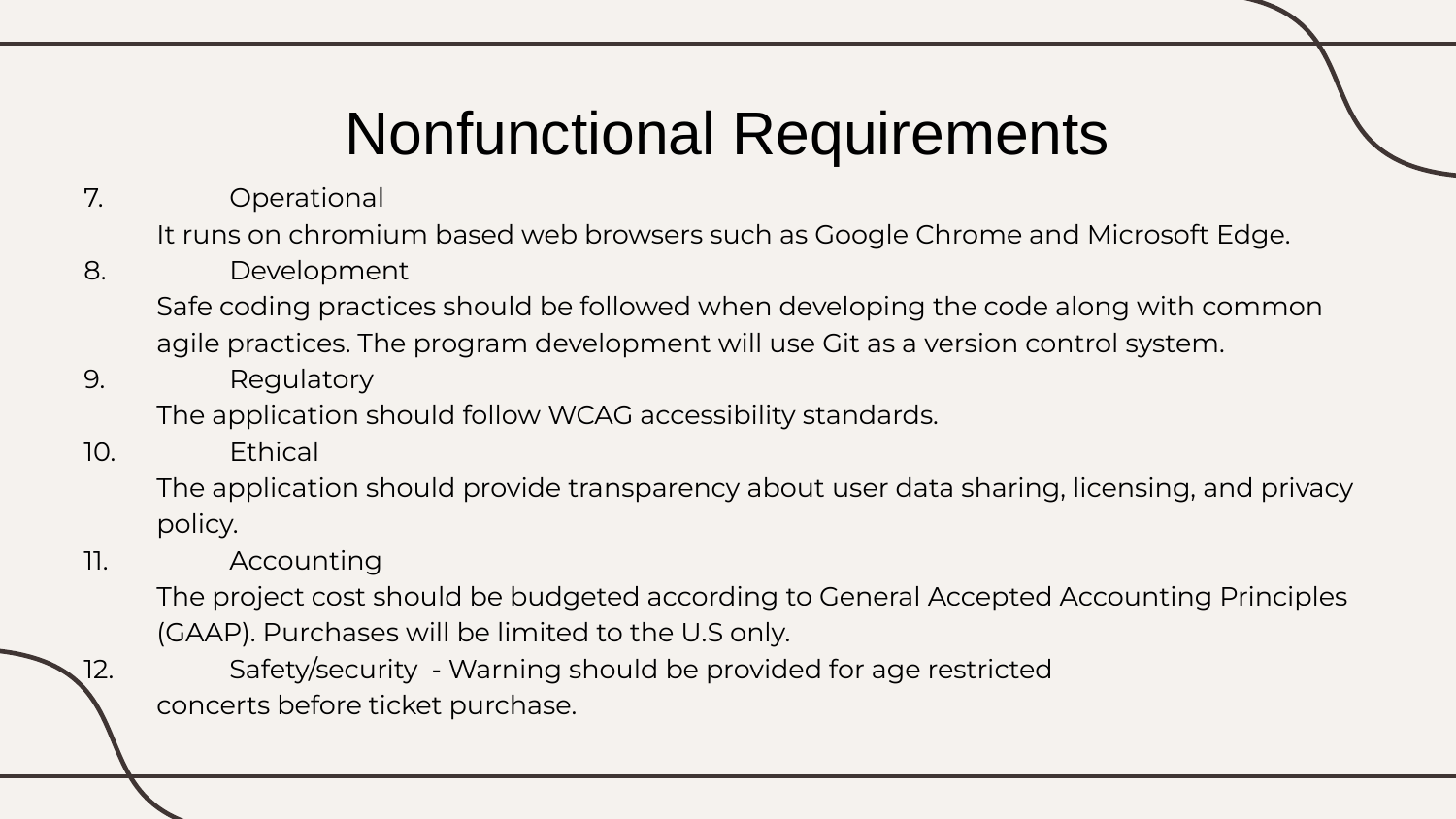

# Nonfunctional Requirements
7.	Operational
It runs on chromium based web browsers such as Google Chrome and Microsoft Edge.
8. 	Development
Safe coding practices should be followed when developing the code along with common agile practices. The program development will use Git as a version control system.
9. 	Regulatory
The application should follow WCAG accessibility standards.
10. 	Ethical
The application should provide transparency about user data sharing, licensing, and privacy policy.
11. 	Accounting
The project cost should be budgeted according to General Accepted Accounting Principles (GAAP). Purchases will be limited to the U.S only.
12. 	Safety/security  - Warning should be provided for age restricted
concerts before ticket purchase.